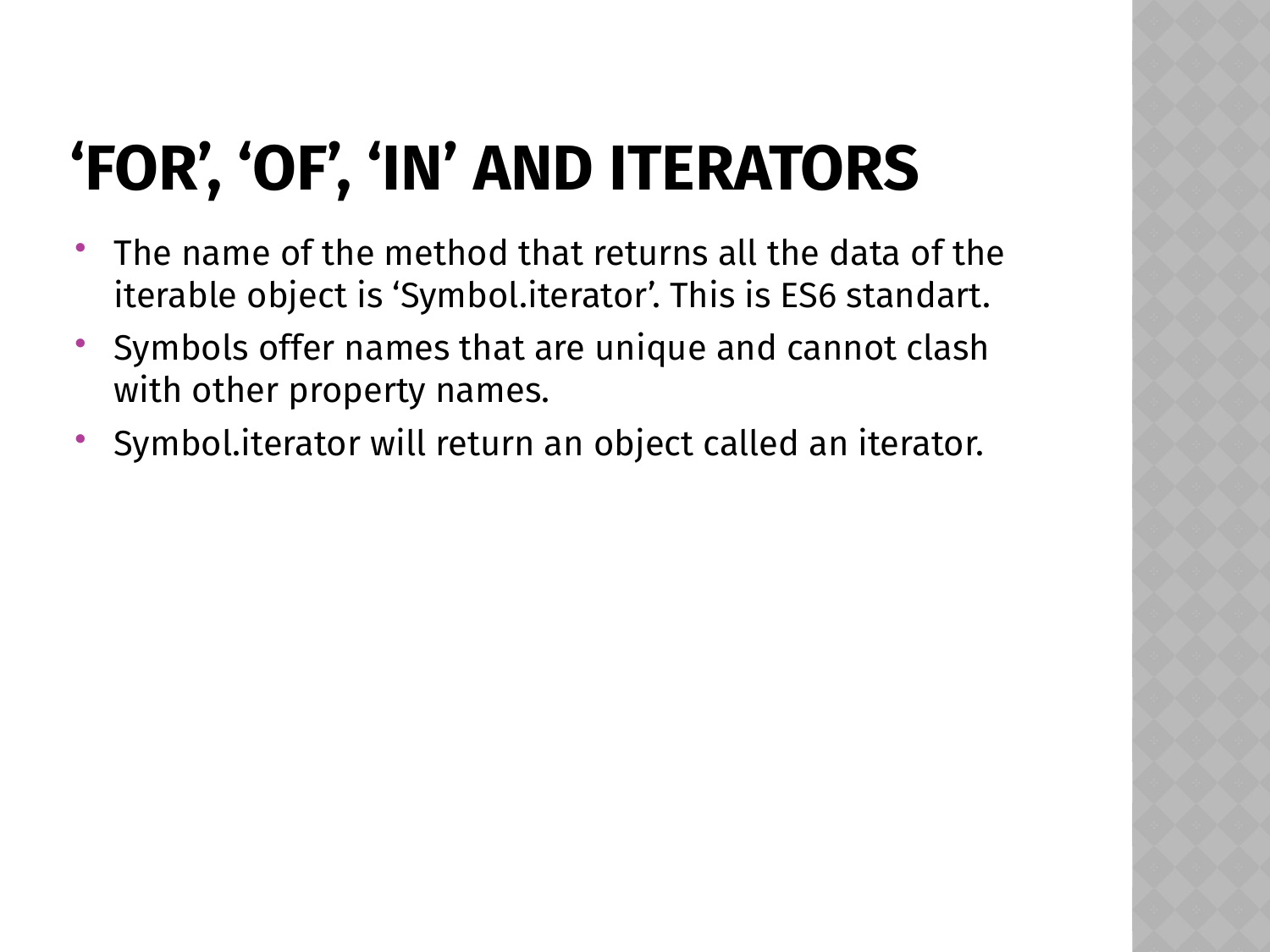

# ‘for’, ‘of’, ‘in’ and iterators
The name of the method that returns all the data of the iterable object is ‘Symbol.iterator’. This is ES6 standart.
Symbols offer names that are unique and cannot clash with other property names.
Symbol.iterator will return an object called an iterator.